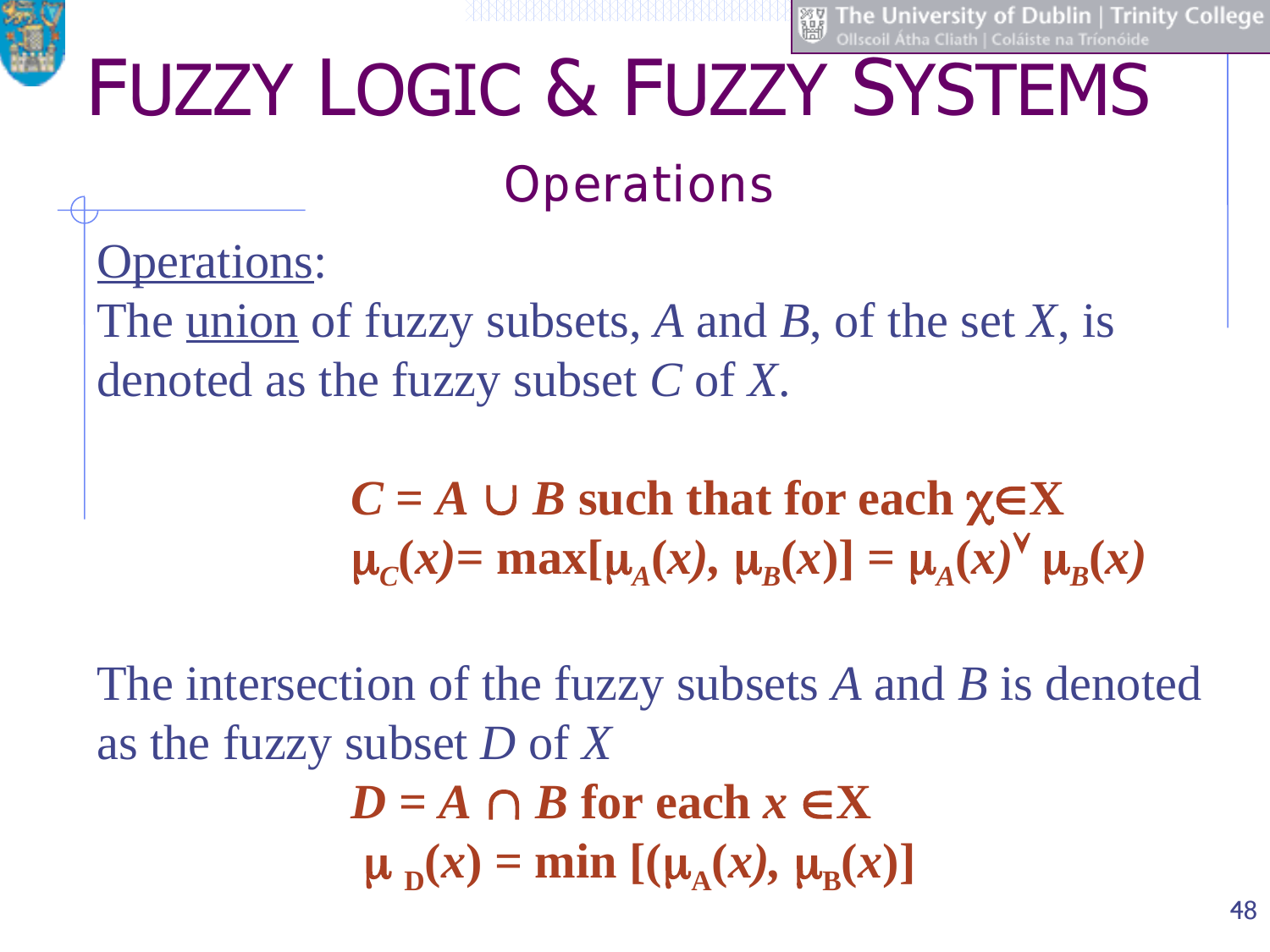

# FUZZY LOGIC & FUZZY SYSTEMS Operations

Operations:
The union of fuzzy subsets, A and B, of the set X, is denoted as the fuzzy subset C of X.

		C = A ∪ B such that for each χ∈X
		μC(x)= max[μA(x), μB(x)] = μA(x)∨ μB(x)

The intersection of the fuzzy subsets A and B is denoted as the fuzzy subset D of X
		D = A ∩ B for each x ∈X
		 μ D(x) = min [(μA(x), μB(x)]

48